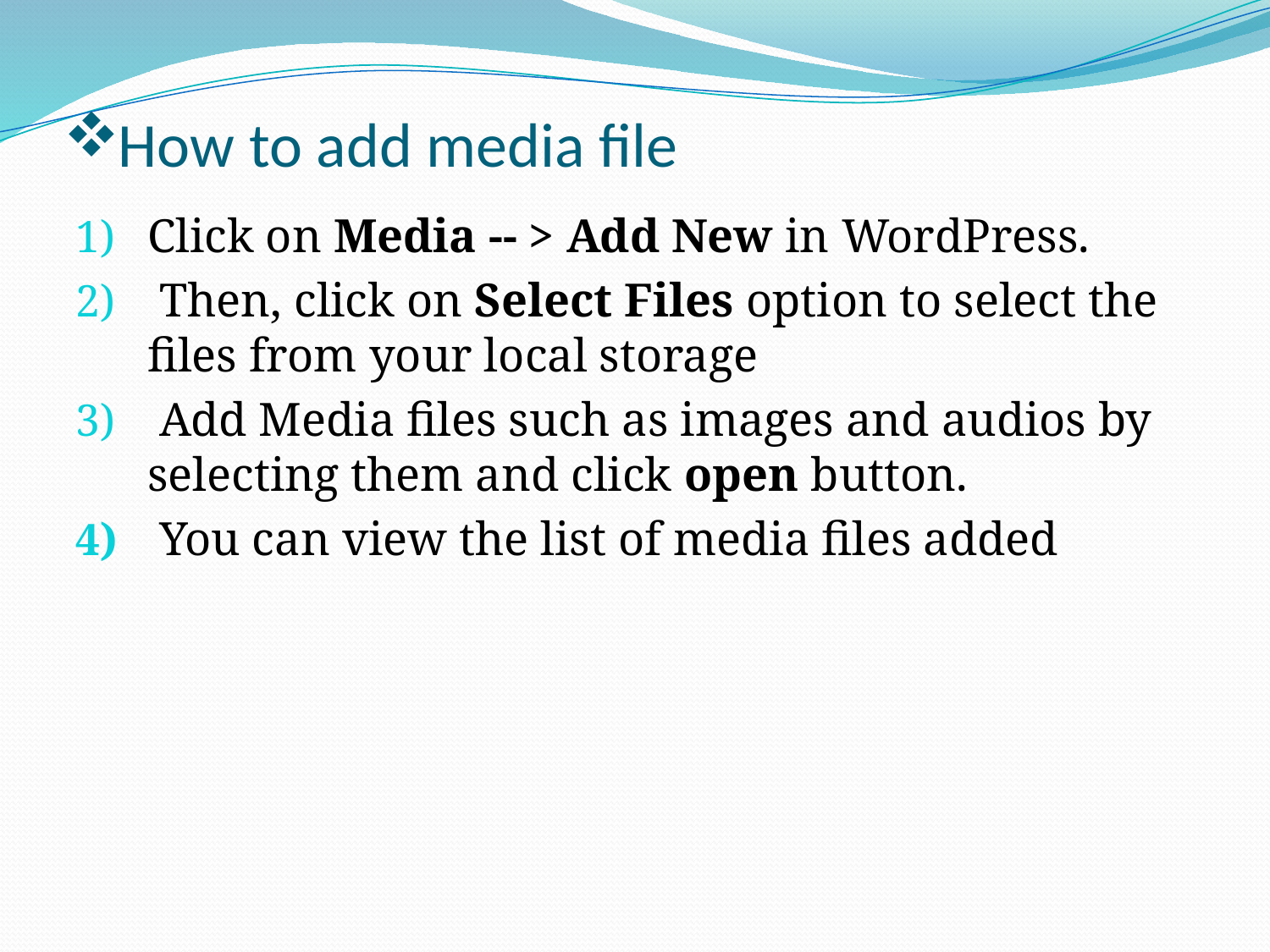

# How to add media file
Click on Media -- > Add New in WordPress.
 Then, click on Select Files option to select the files from your local storage
 Add Media files such as images and audios by selecting them and click open button.
 You can view the list of media files added